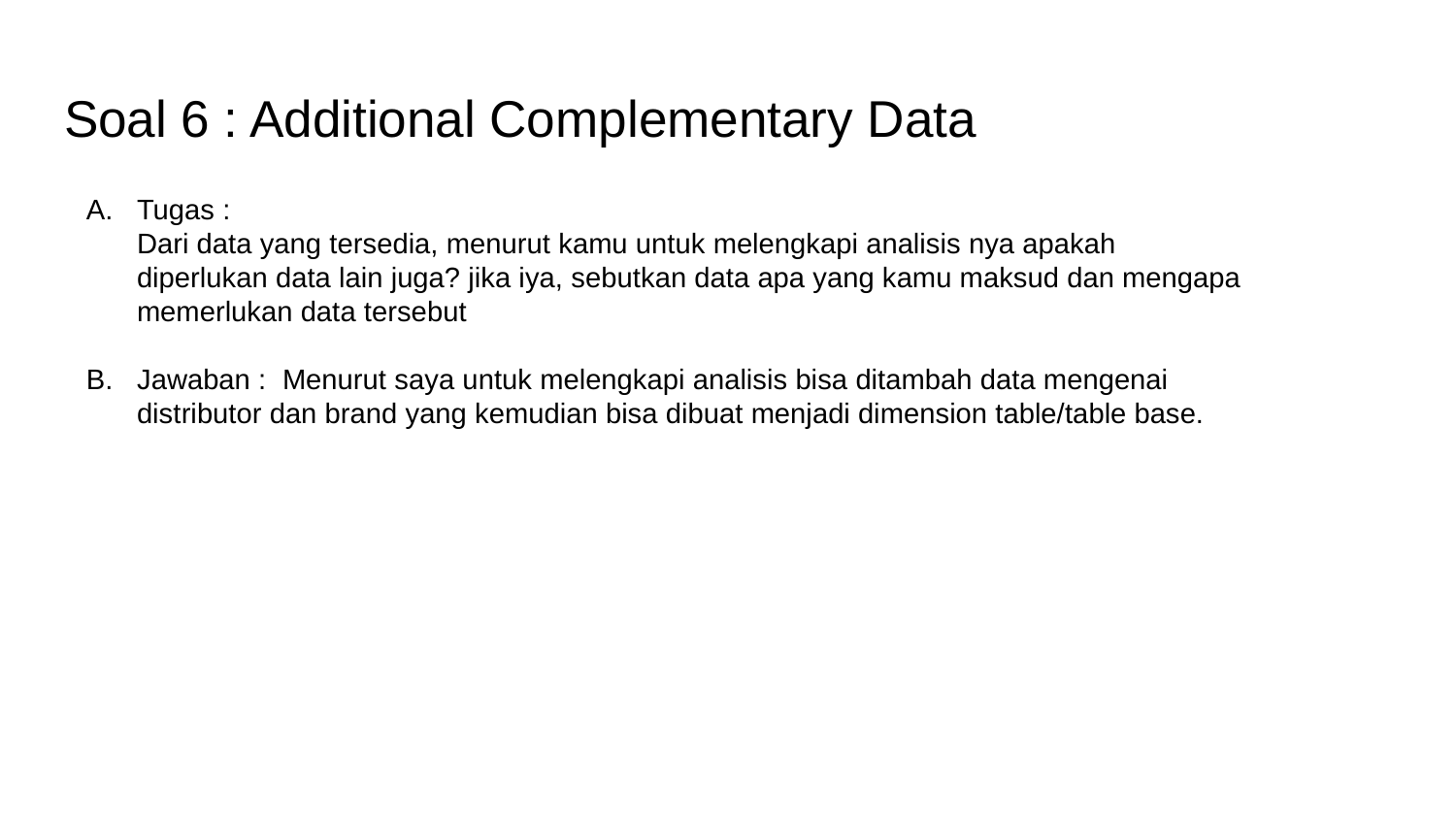

# Soal 6 : Additional Complementary Data
Tugas :
Dari data yang tersedia, menurut kamu untuk melengkapi analisis nya apakah diperlukan data lain juga? jika iya, sebutkan data apa yang kamu maksud dan mengapa memerlukan data tersebut

Jawaban :  Menurut saya untuk melengkapi analisis bisa ditambah data mengenai distributor dan brand yang kemudian bisa dibuat menjadi dimension table/table base.